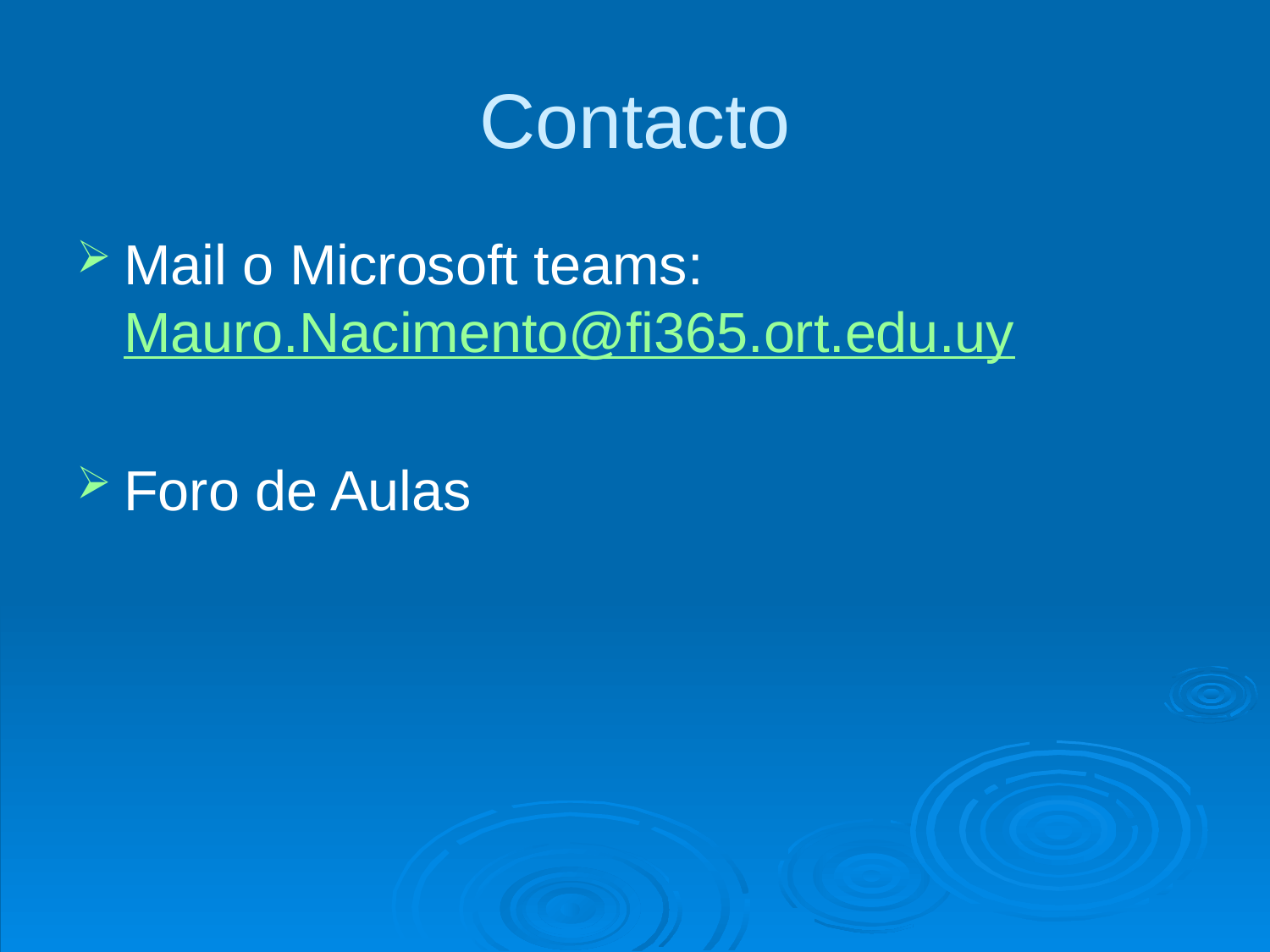

# Contacto
Mail o Microsoft teams: Mauro.Nacimento@fi365.ort.edu.uy

Foro de Aulas